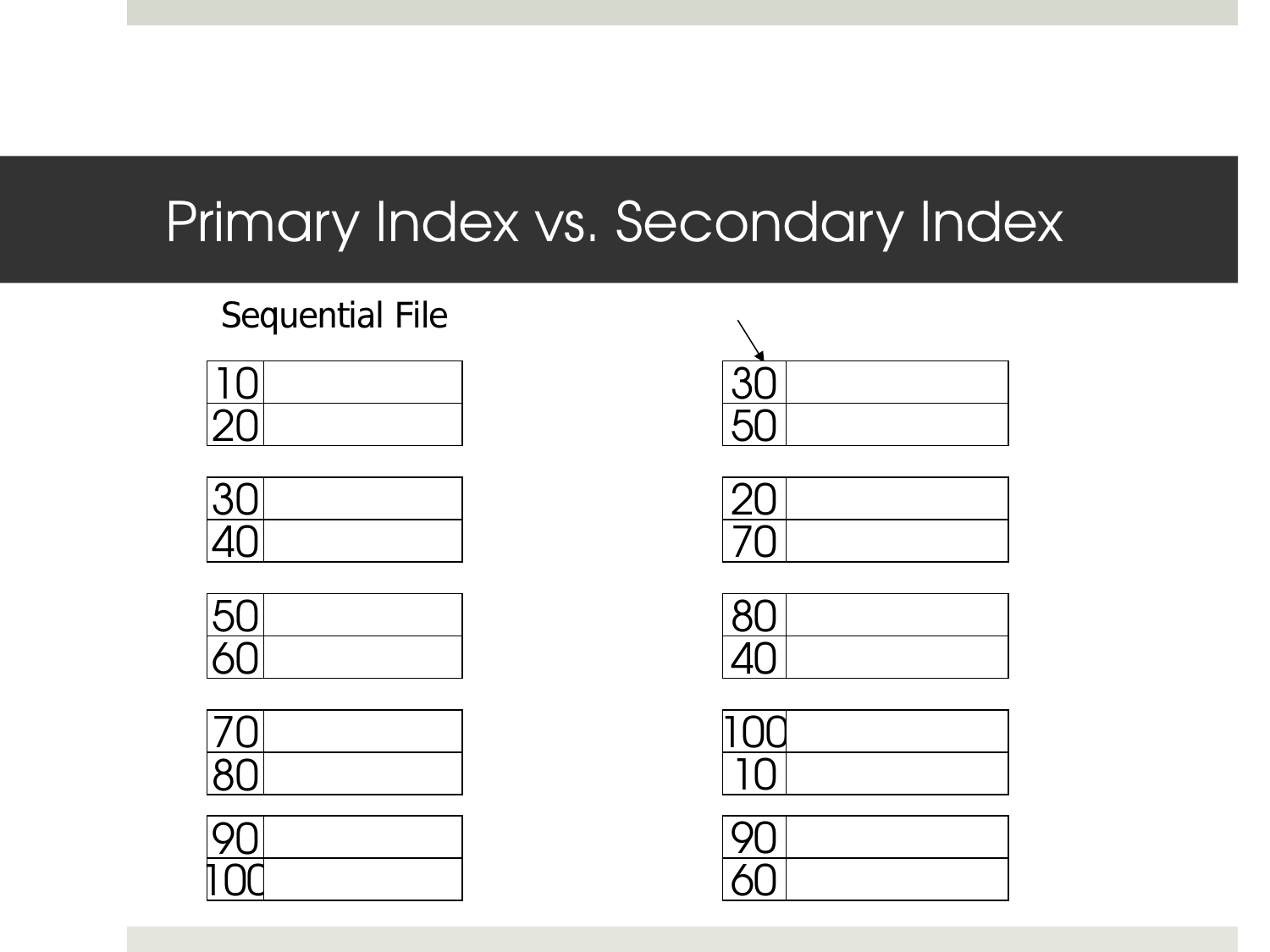

# Primary Index vs. Secondary Index
Sequential File
10

20

30

40

50

60

70

80

90

100

30

50

20

70

80

40

100

10

90

60